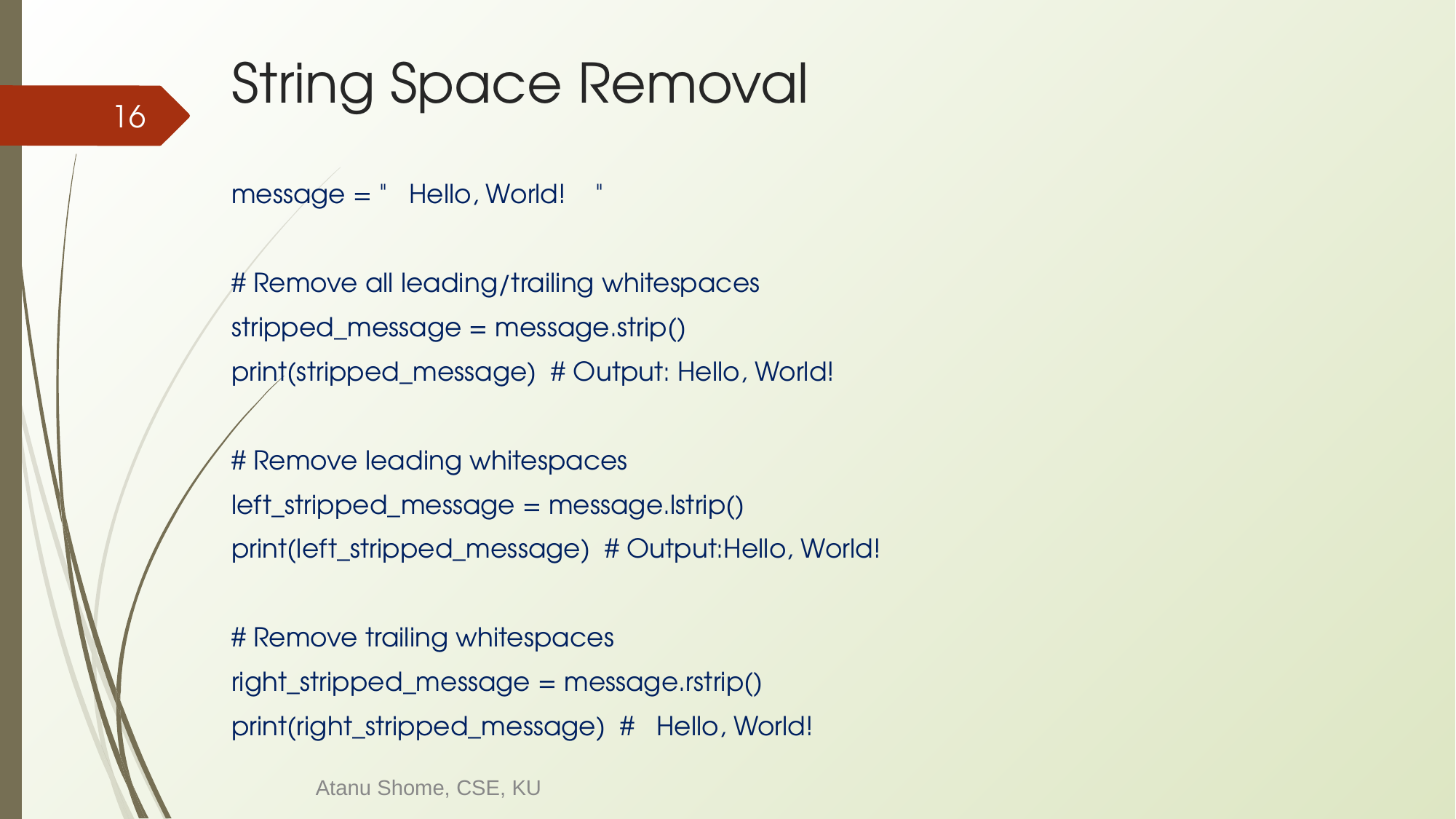

# String Space Removal
16
message = "   Hello, World!    "

# Remove all leading/trailing whitespaces
stripped_message = message.strip()
print(stripped_message)  # Output: Hello, World!

# Remove leading whitespaces
left_stripped_message = message.lstrip()
print(left_stripped_message)  # Output:Hello, World!

# Remove trailing whitespaces
right_stripped_message = message.rstrip()
print(right_stripped_message)  #   Hello, World!
Atanu Shome, CSE, KU